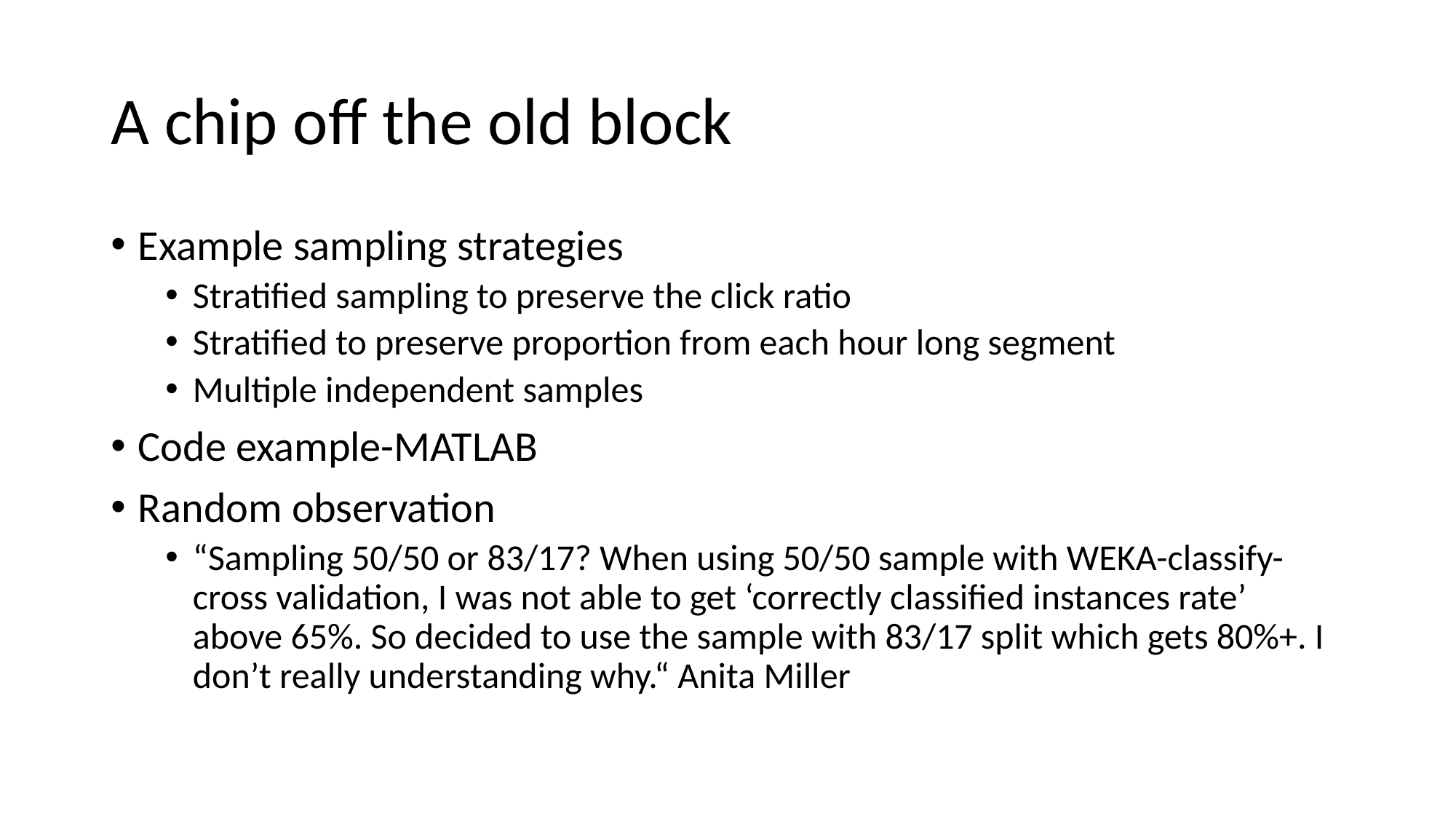

# A chip off the old block
Example sampling strategies
Stratified sampling to preserve the click ratio
Stratified to preserve proportion from each hour long segment
Multiple independent samples
Code example-MATLAB
Random observation
“Sampling 50/50 or 83/17? When using 50/50 sample with WEKA-classify-cross validation, I was not able to get ‘correctly classified instances rate’ above 65%. So decided to use the sample with 83/17 split which gets 80%+. I don’t really understanding why.“ Anita Miller